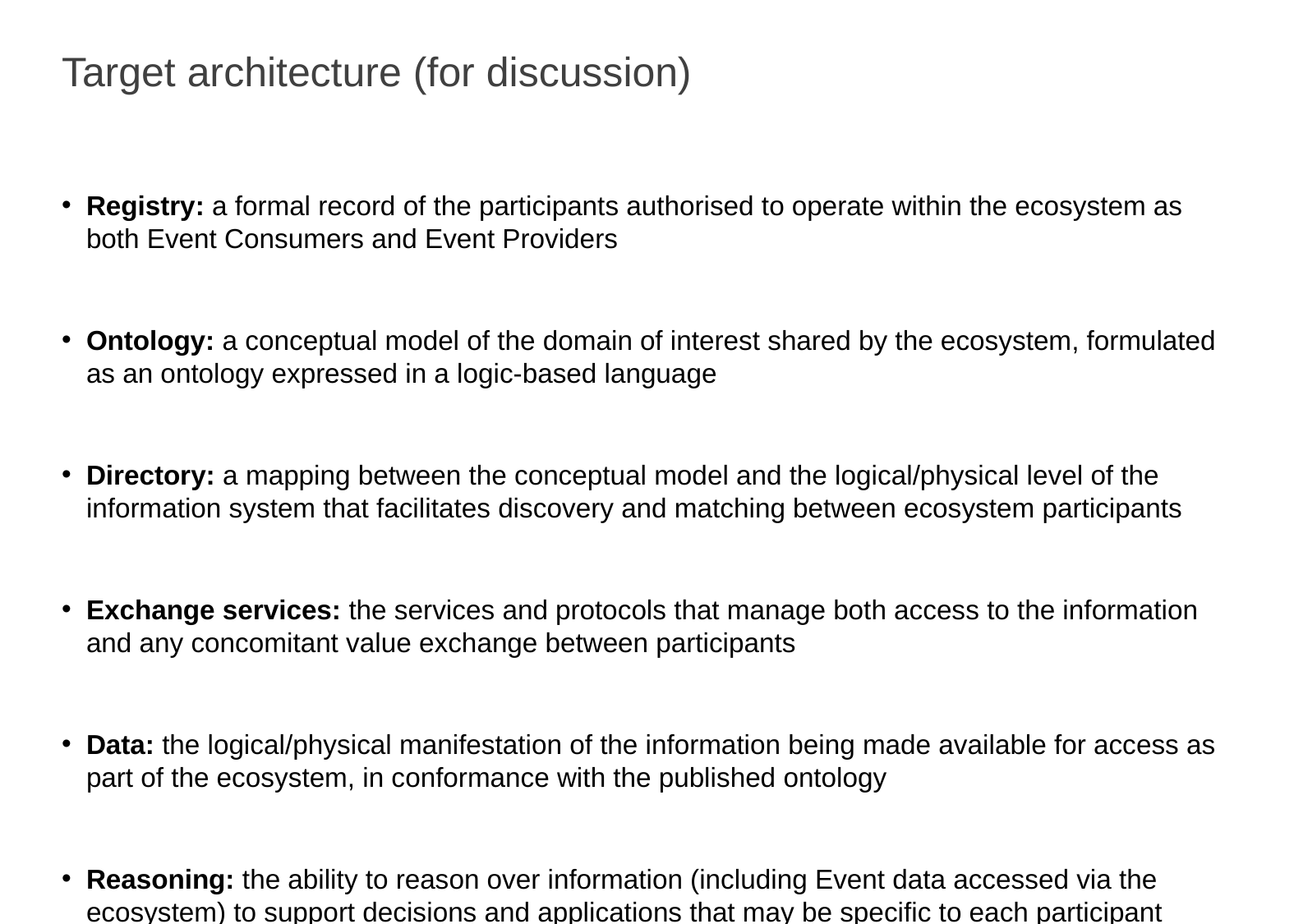

# Target architecture (for discussion)
Registry: a formal record of the participants authorised to operate within the ecosystem as both Event Consumers and Event Providers

Ontology: a conceptual model of the domain of interest shared by the ecosystem, formulated as an ontology expressed in a logic-based language

Directory: a mapping between the conceptual model and the logical/physical level of the information system that facilitates discovery and matching between ecosystem participants

Exchange services: the services and protocols that manage both access to the information and any concomitant value exchange between participants

Data: the logical/physical manifestation of the information being made available for access as part of the ecosystem, in conformance with the published ontology

Reasoning: the ability to reason over information (including Event data accessed via the ecosystem) to support decisions and applications that may be specific to each participant